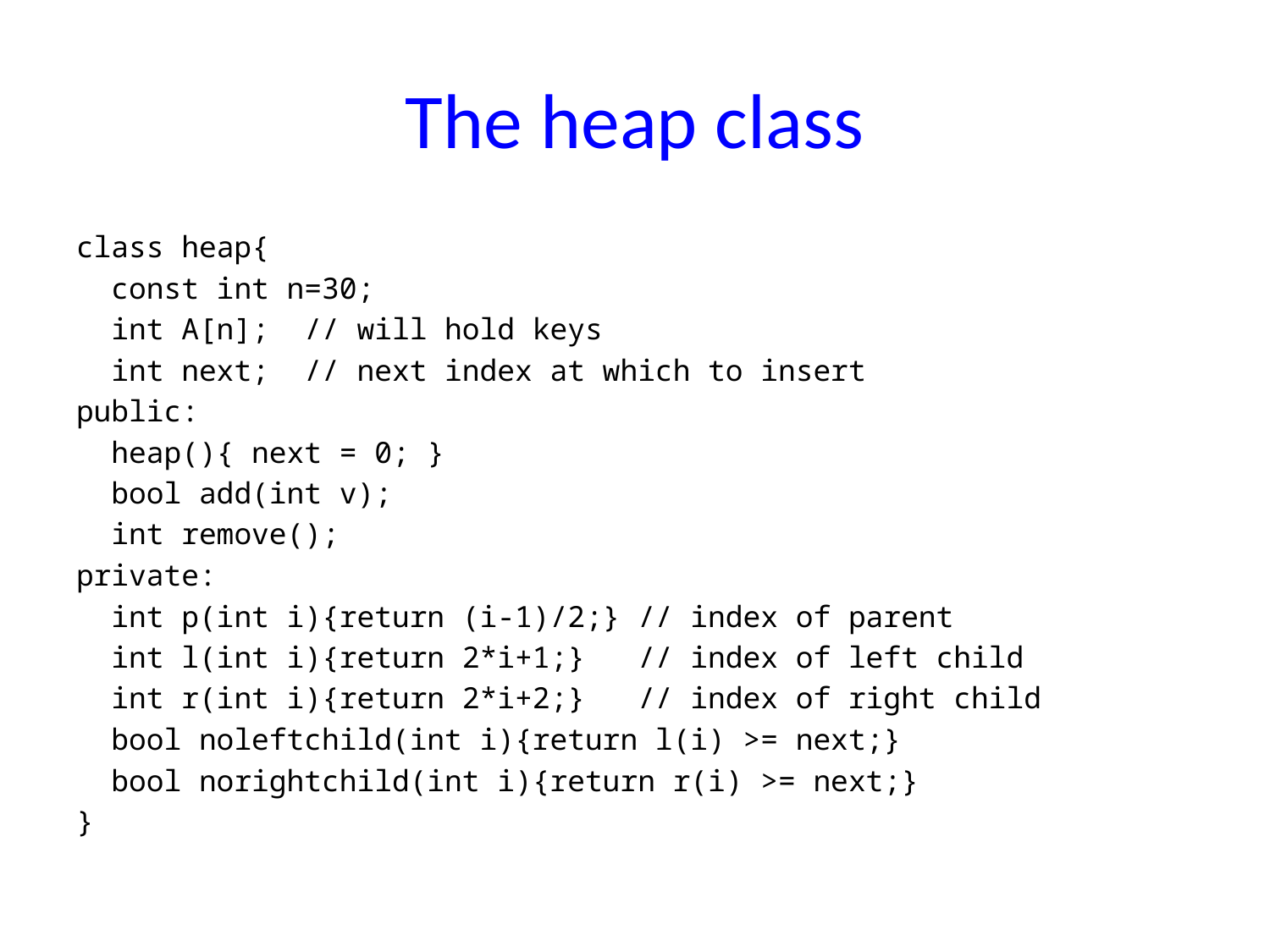

# The heap class
class heap{
  const int n=30;
  int A[n];  // will hold keys
  int next;  // next index at which to insert
public:
  heap(){ next = 0; }
  bool add(int v);
  int remove();
private:
  int p(int i){return (i-1)/2;} // index of parent
  int l(int i){return 2*i+1;}   // index of left child
  int r(int i){return 2*i+2;}   // index of right child
  bool noleftchild(int i){return l(i) >= next;}
  bool norightchild(int i){return r(i) >= next;}
}